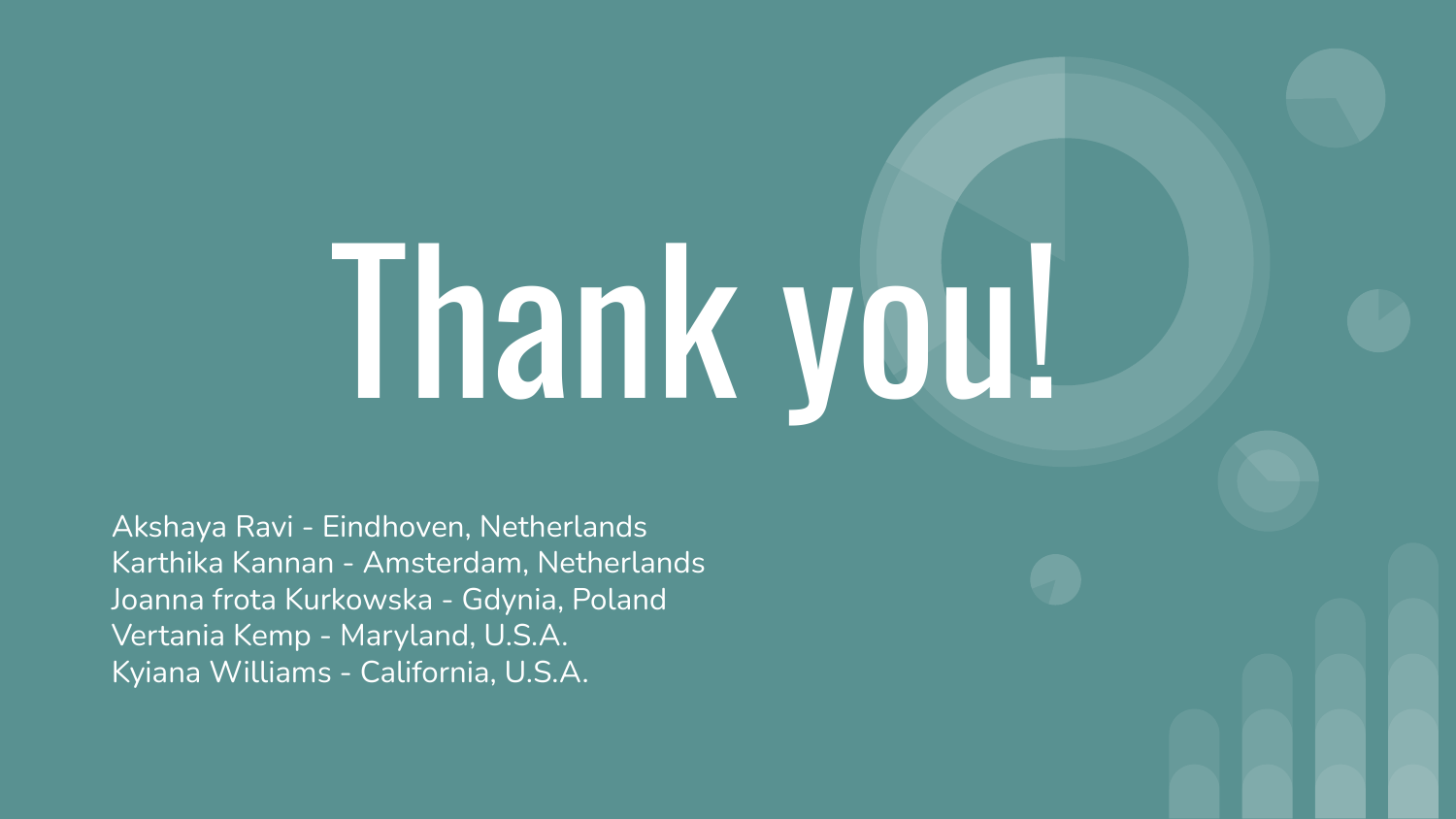

# Thank you!
Akshaya Ravi  - Eindhoven, Netherlands
Karthika Kannan  - Amsterdam, Netherlands
Joanna frota Kurkowska  - Gdynia, Poland
Vertania Kemp  - Maryland, U.S.A.
Kyiana Williams  - California, U.S.A.